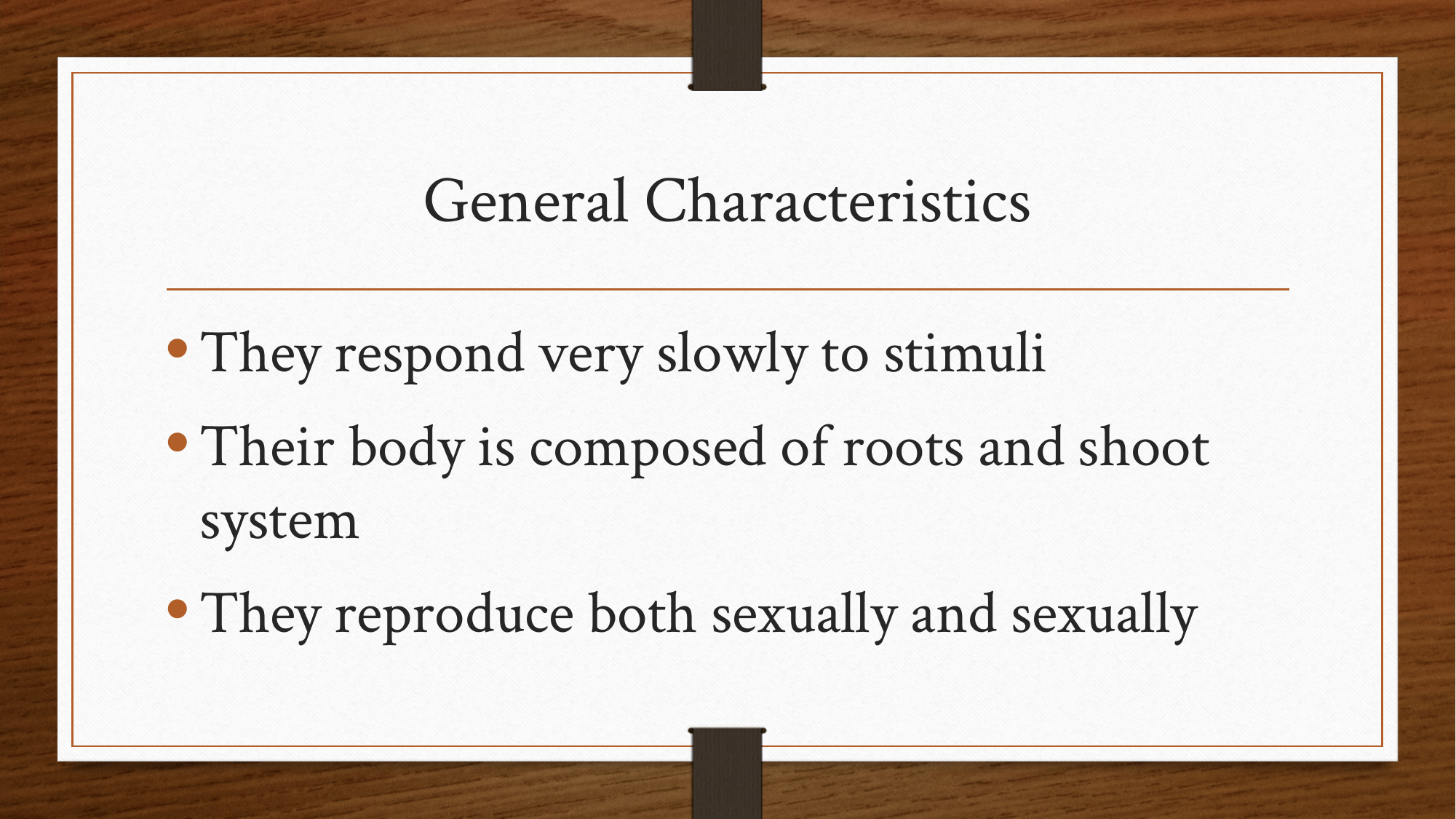

# General Characteristics
They respond very slowly to stimuli
Their body is composed of roots and shoot system
They reproduce both sexually and sexually